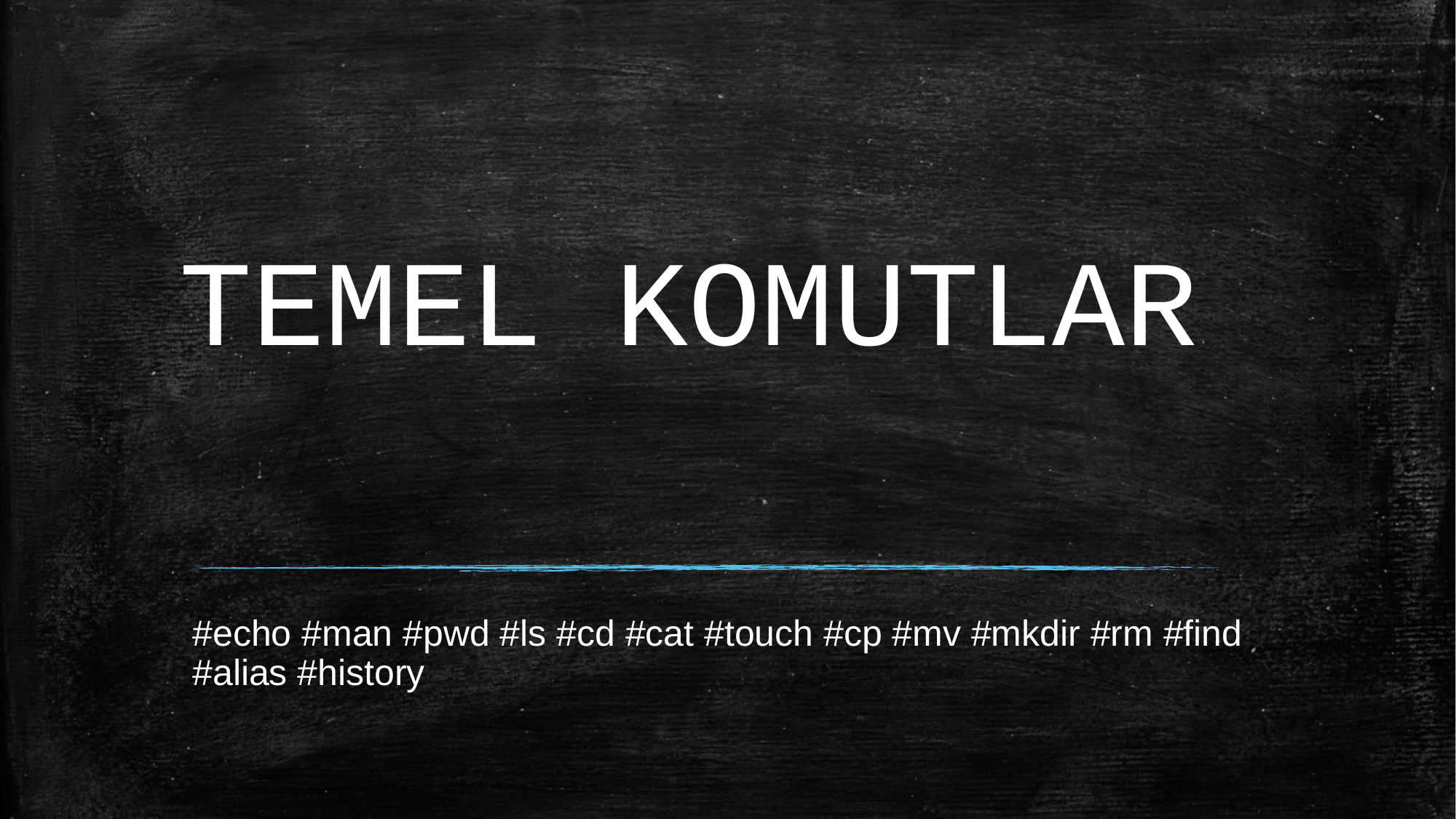

# TEMEL KOMUTLAR
#echo #man #pwd #ls #cd #cat #touch #cp #mv #mkdir #rm #find #alias #history